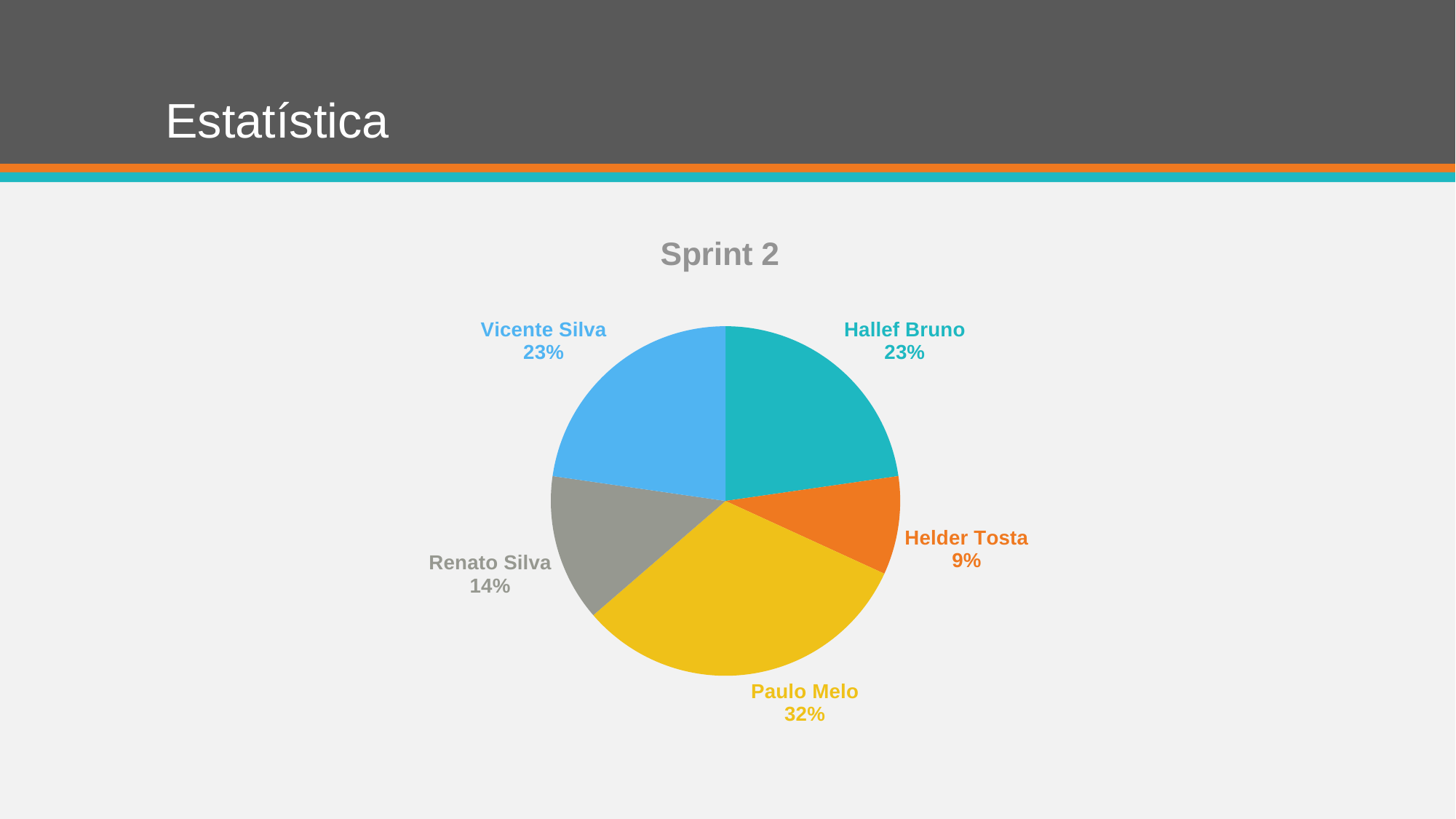

# Estatística

### Chart: Sprint 2

| Category | Vendas |
|---|---|
| Hallef Bruno | 21.7 |
| Helder Tosta | 8.7 |
| Paulo Melo | 30.4 |
| Renato Silva | 13.0 |
| Vicente Silva | 21.7 |